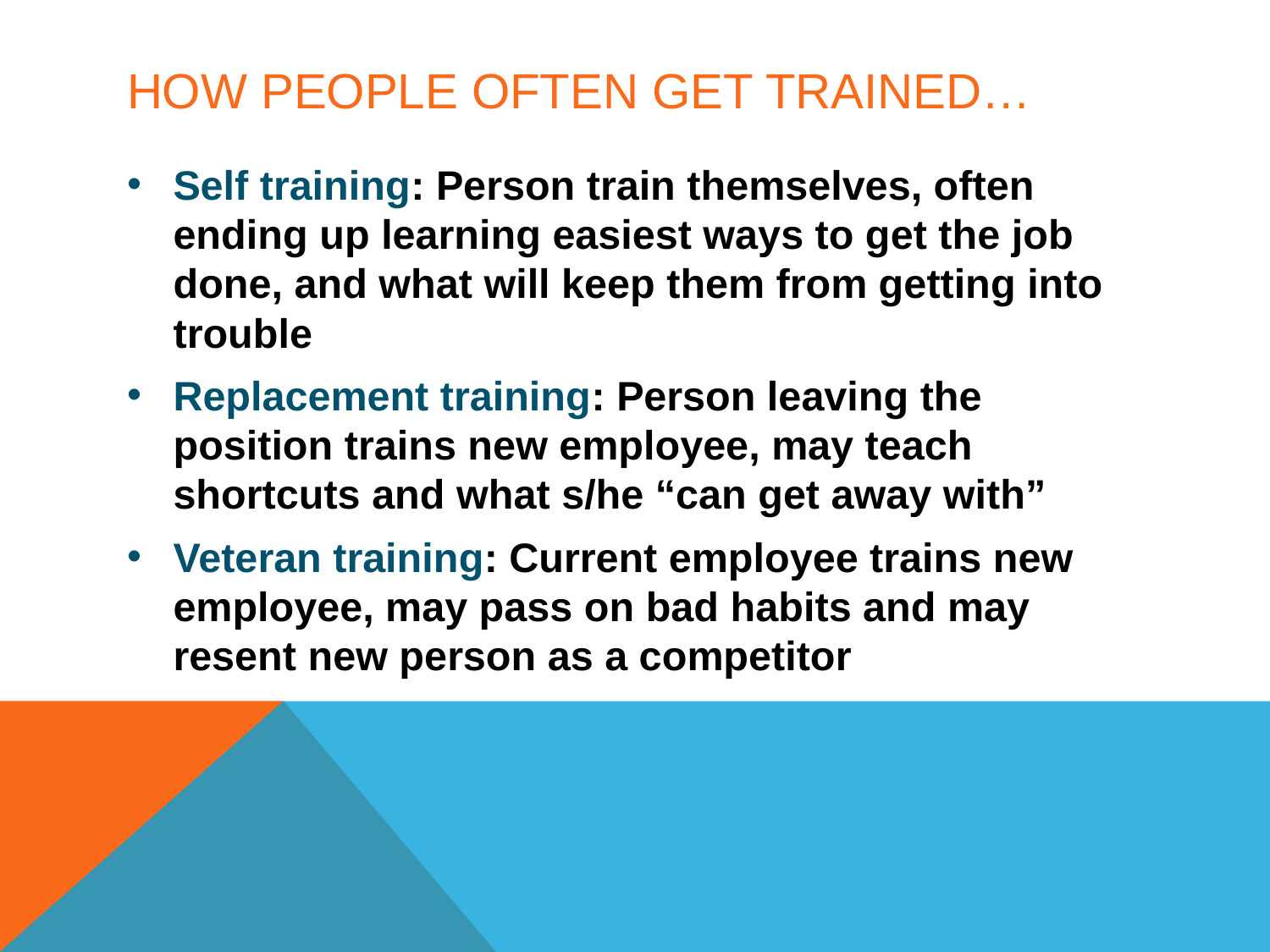

# How people often get trained…
Self training: Person train themselves, often ending up learning easiest ways to get the job done, and what will keep them from getting into trouble
Replacement training: Person leaving the position trains new employee, may teach shortcuts and what s/he “can get away with”
Veteran training: Current employee trains new employee, may pass on bad habits and may resent new person as a competitor